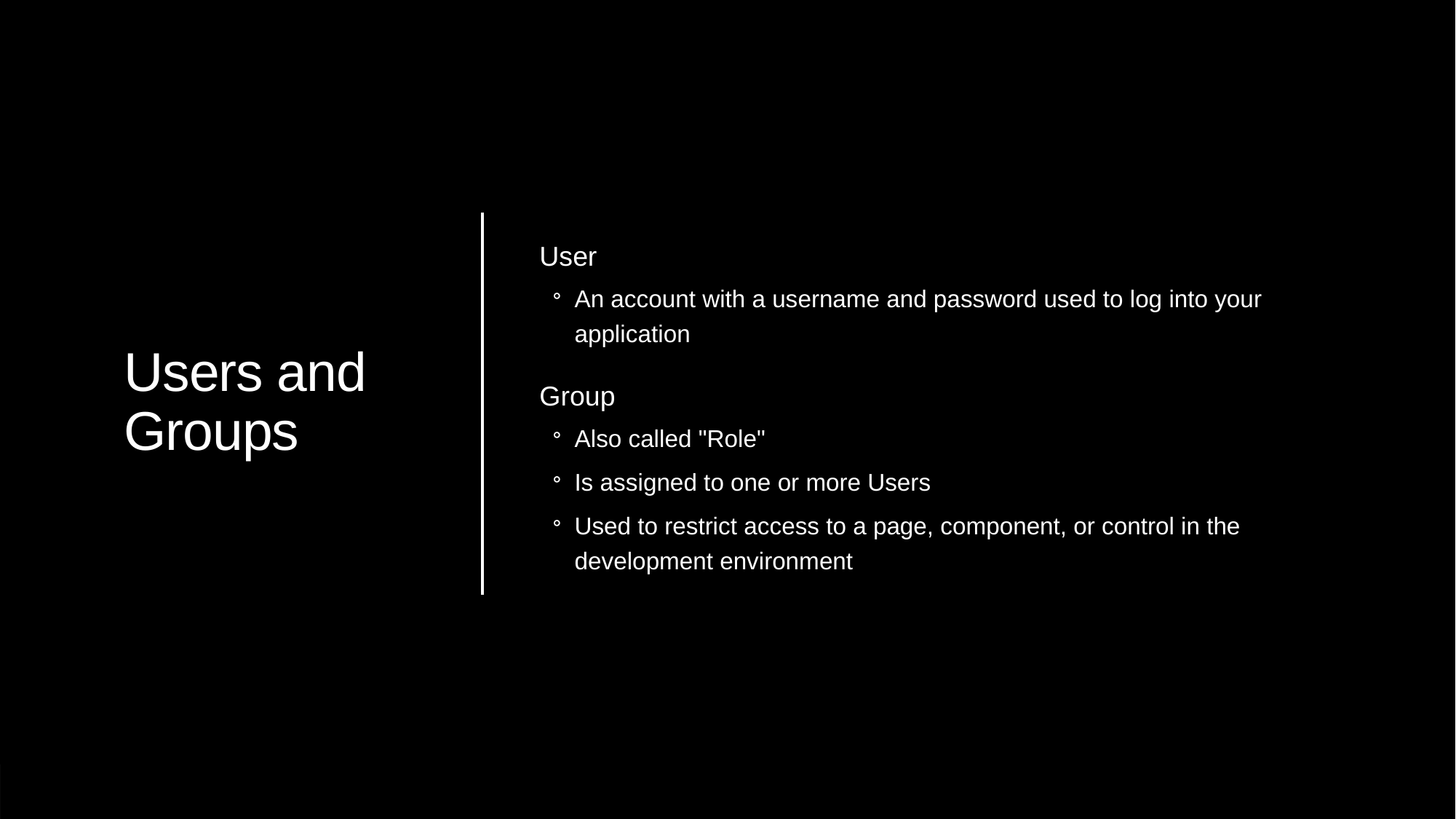

# Users and Groups
User
An account with a username and password used to log into your application
Group
Also called "Role"
Is assigned to one or more Users
Used to restrict access to a page, component, or control in the development environment